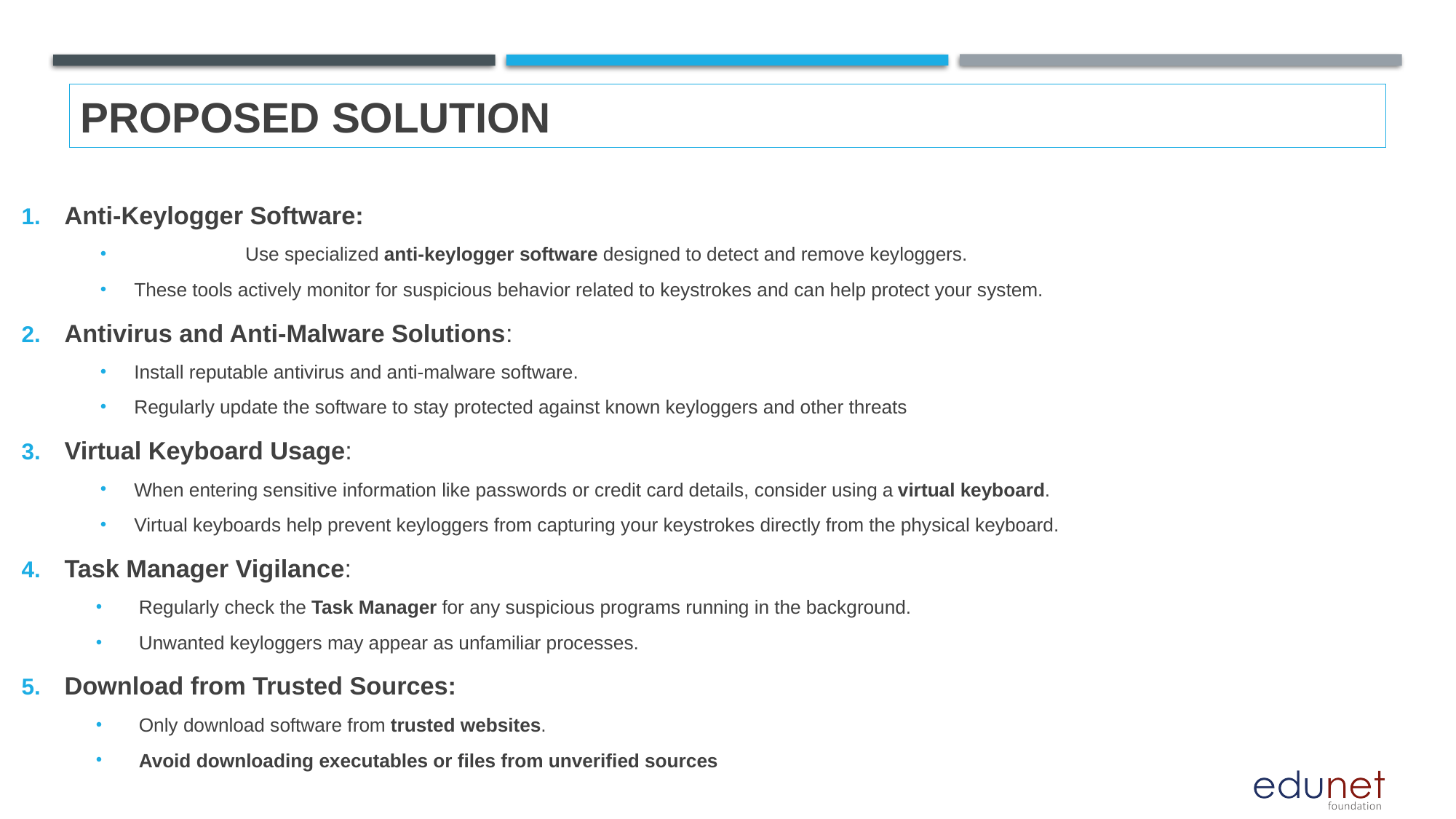

# Proposed Solution

Anti-Keylogger Software:
	 Use specialized anti-keylogger software designed to detect and remove keyloggers.
These tools actively monitor for suspicious behavior related to keystrokes and can help protect your system.
Antivirus and Anti-Malware Solutions:
Install reputable antivirus and anti-malware software.
Regularly update the software to stay protected against known keyloggers and other threats
Virtual Keyboard Usage:
When entering sensitive information like passwords or credit card details, consider using a virtual keyboard.
Virtual keyboards help prevent keyloggers from capturing your keystrokes directly from the physical keyboard.
Task Manager Vigilance:
Regularly check the Task Manager for any suspicious programs running in the background.
Unwanted keyloggers may appear as unfamiliar processes.
Download from Trusted Sources:
Only download software from trusted websites.
Avoid downloading executables or files from unverified sources